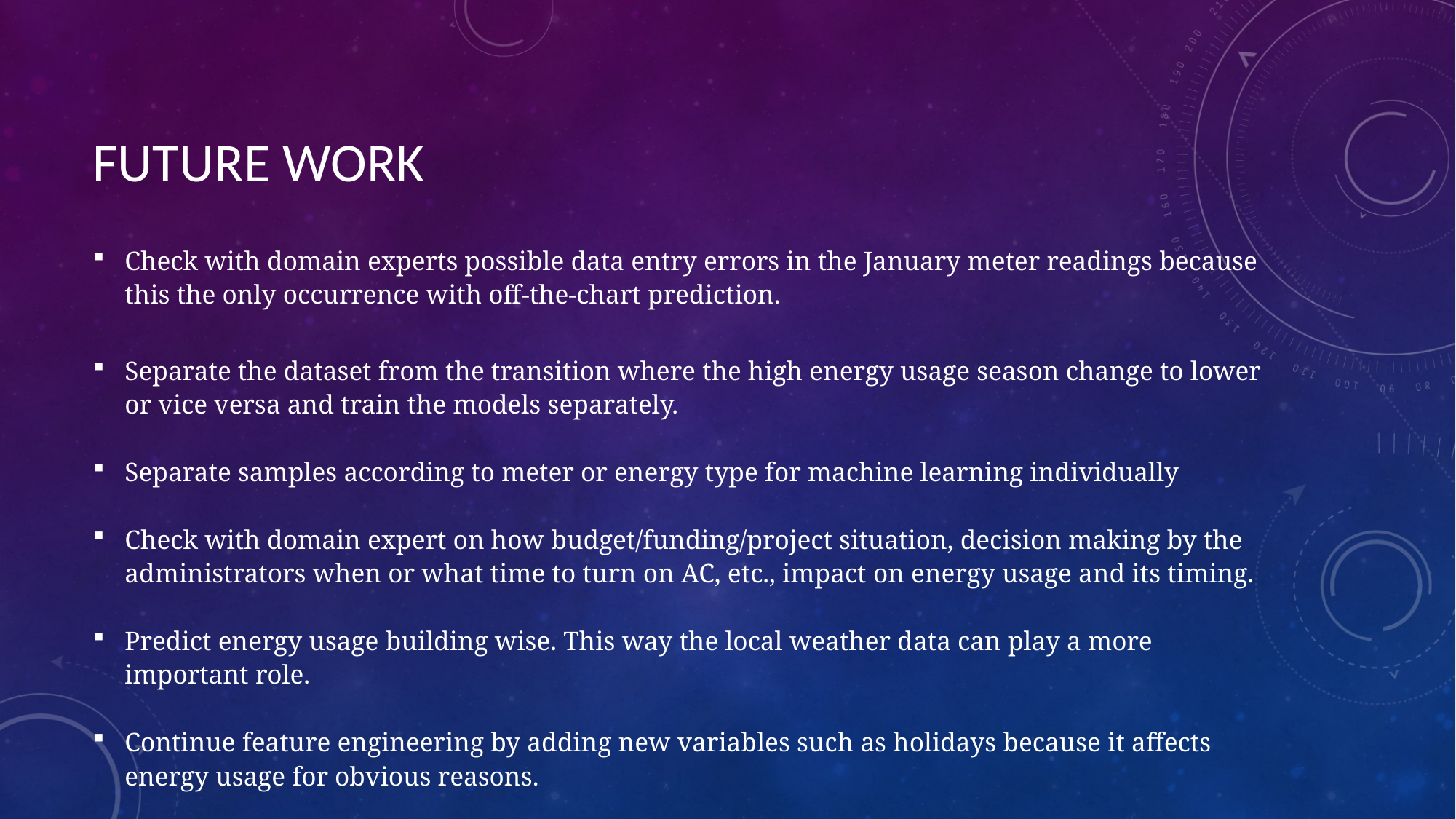

# Future work
Check with domain experts possible data entry errors in the January meter readings because this the only occurrence with off-the-chart prediction.

Separate the dataset from the transition where the high energy usage season change to lower or vice versa and train the models separately.

Separate samples according to meter or energy type for machine learning individually

Check with domain expert on how budget/funding/project situation, decision making by the administrators when or what time to turn on AC, etc., impact on energy usage and its timing.

Predict energy usage building wise. This way the local weather data can play a more important role.

Continue feature engineering by adding new variables such as holidays because it affects energy usage for obvious reasons.